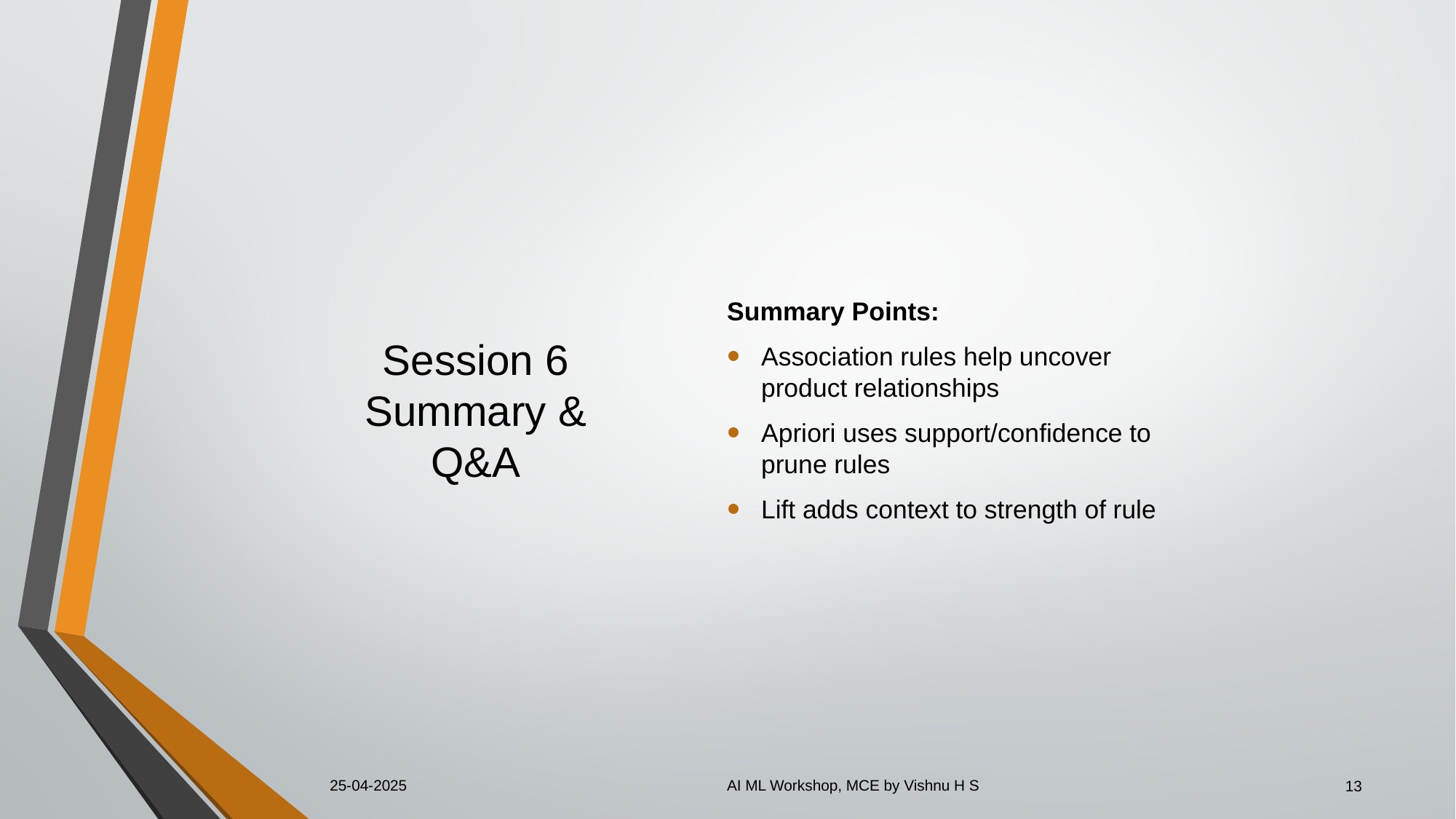

# Session 6 Summary & Q&A
Summary Points:
Association rules help uncover product relationships
Apriori uses support/confidence to prune rules
Lift adds context to strength of rule
25-04-2025
AI ML Workshop, MCE by Vishnu H S
13